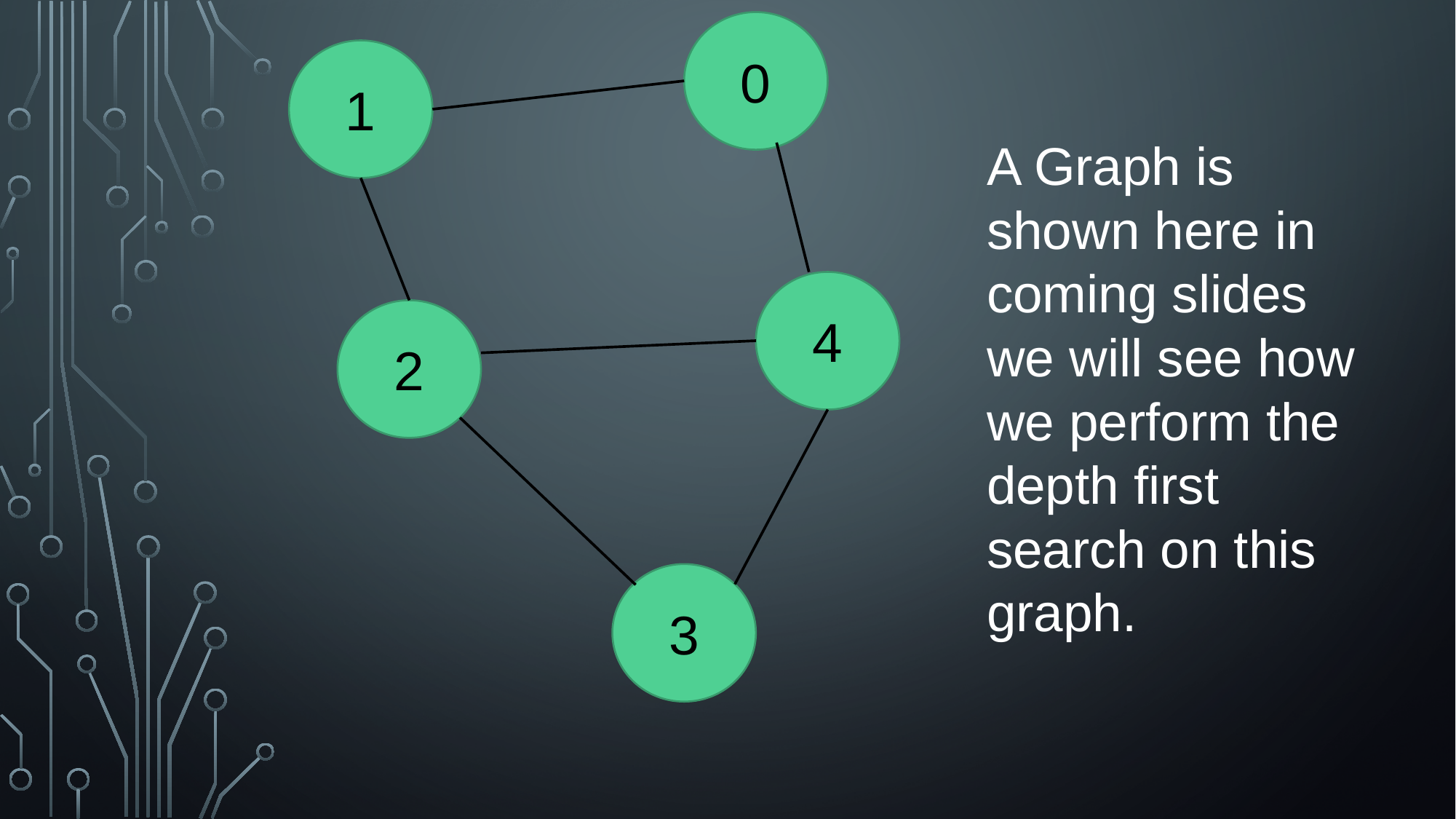

0
1
A Graph is shown here in coming slides we will see how we perform the depth first search on this graph.
4
2
3